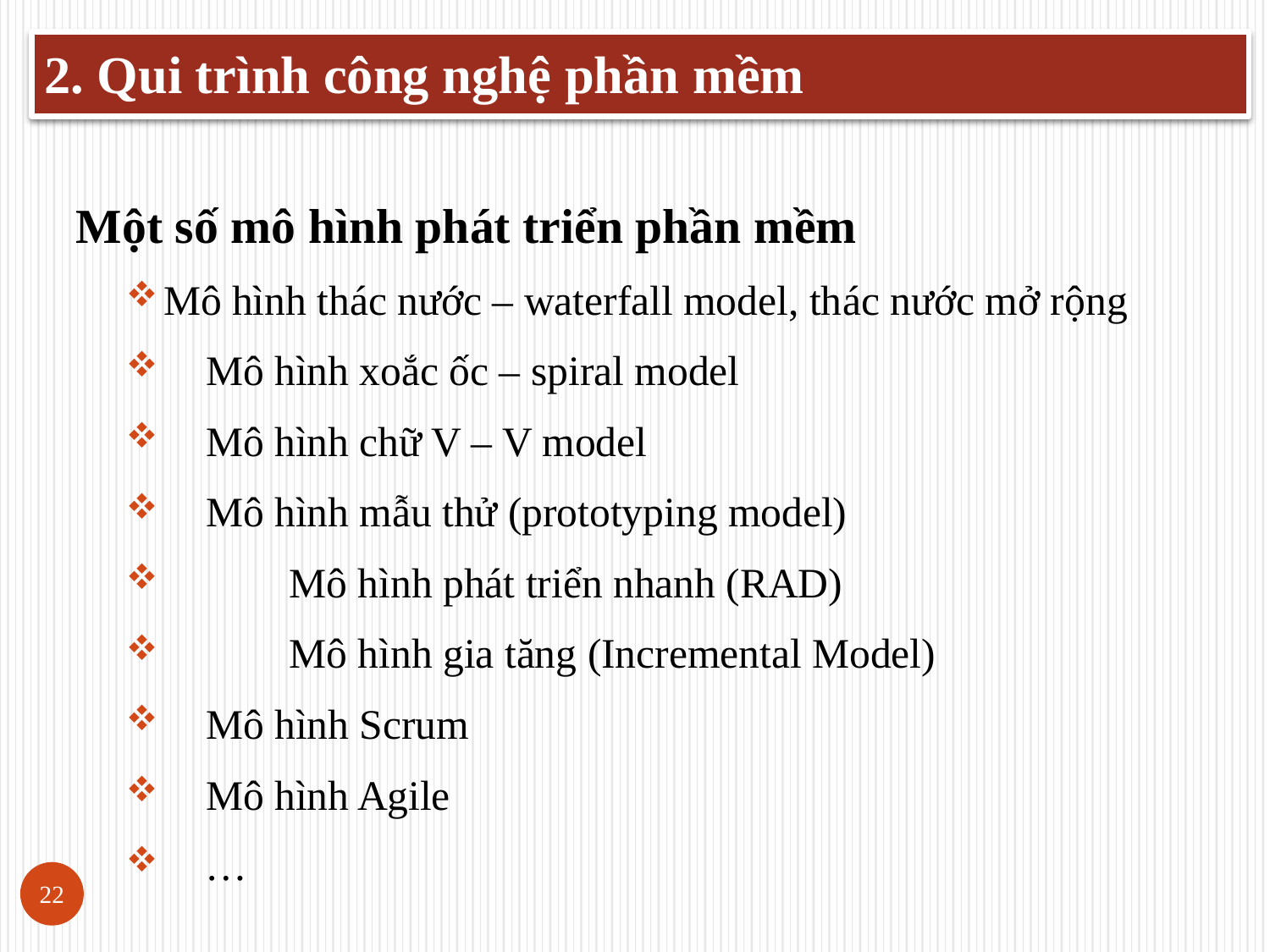

2. Qui trình công nghệ phần mềm
Một số mô hình phát triển phần mềm
	Mô hình thác nước – waterfall model, thác nước mở rộng
    Mô hình xoắc ốc – spiral model
    Mô hình chữ V – V model
    Mô hình mẫu thử (prototyping model)
 	Mô hình phát triển nhanh (RAD)
 	Mô hình gia tăng (Incremental Model)
    Mô hình Scrum
    Mô hình Agile
    …

22